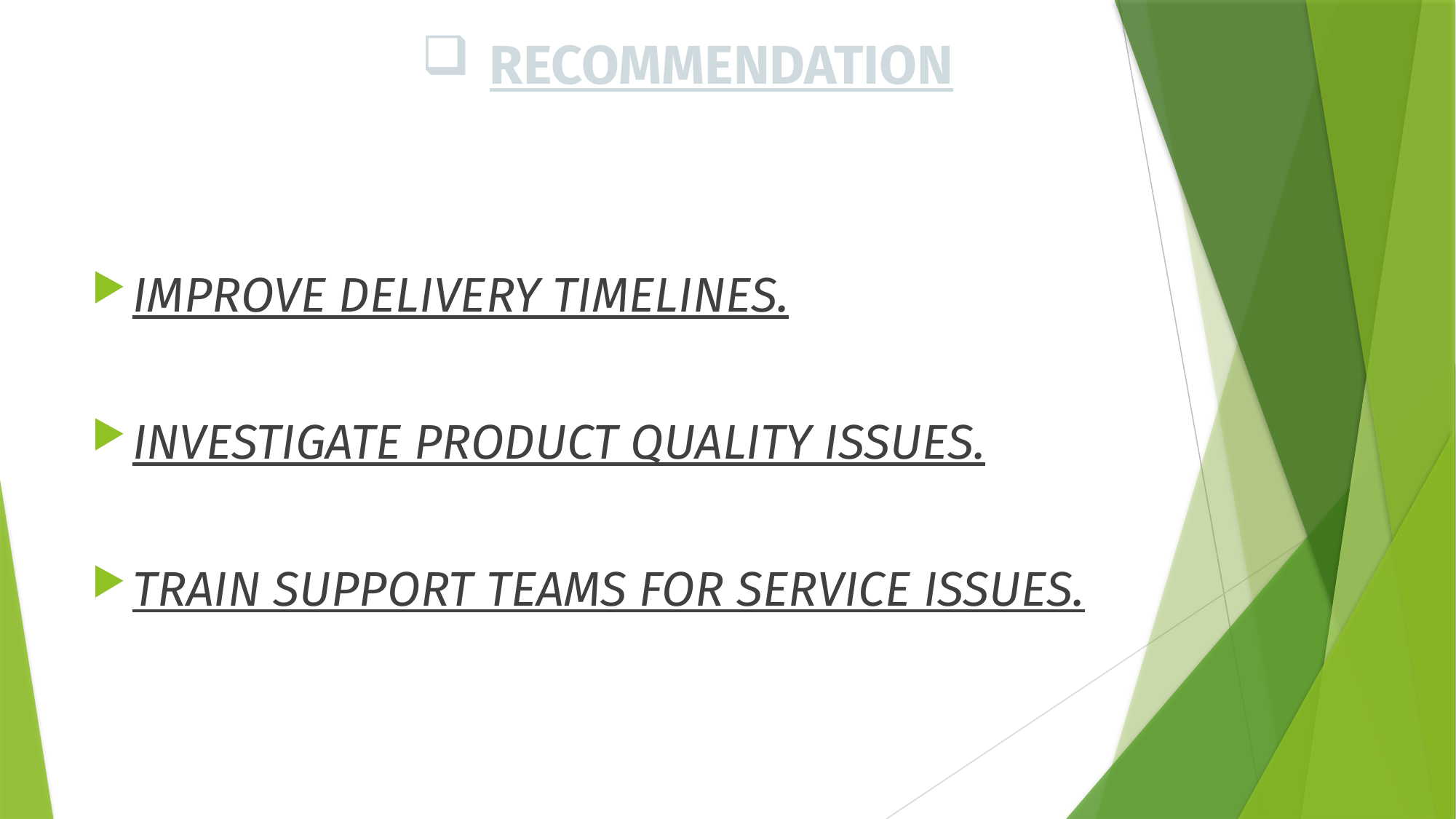

# RECOMMENDATION
IMPROVE DELIVERY TIMELINES.

INVESTIGATE PRODUCT QUALITY ISSUES.

TRAIN SUPPORT TEAMS FOR SERVICE ISSUES.